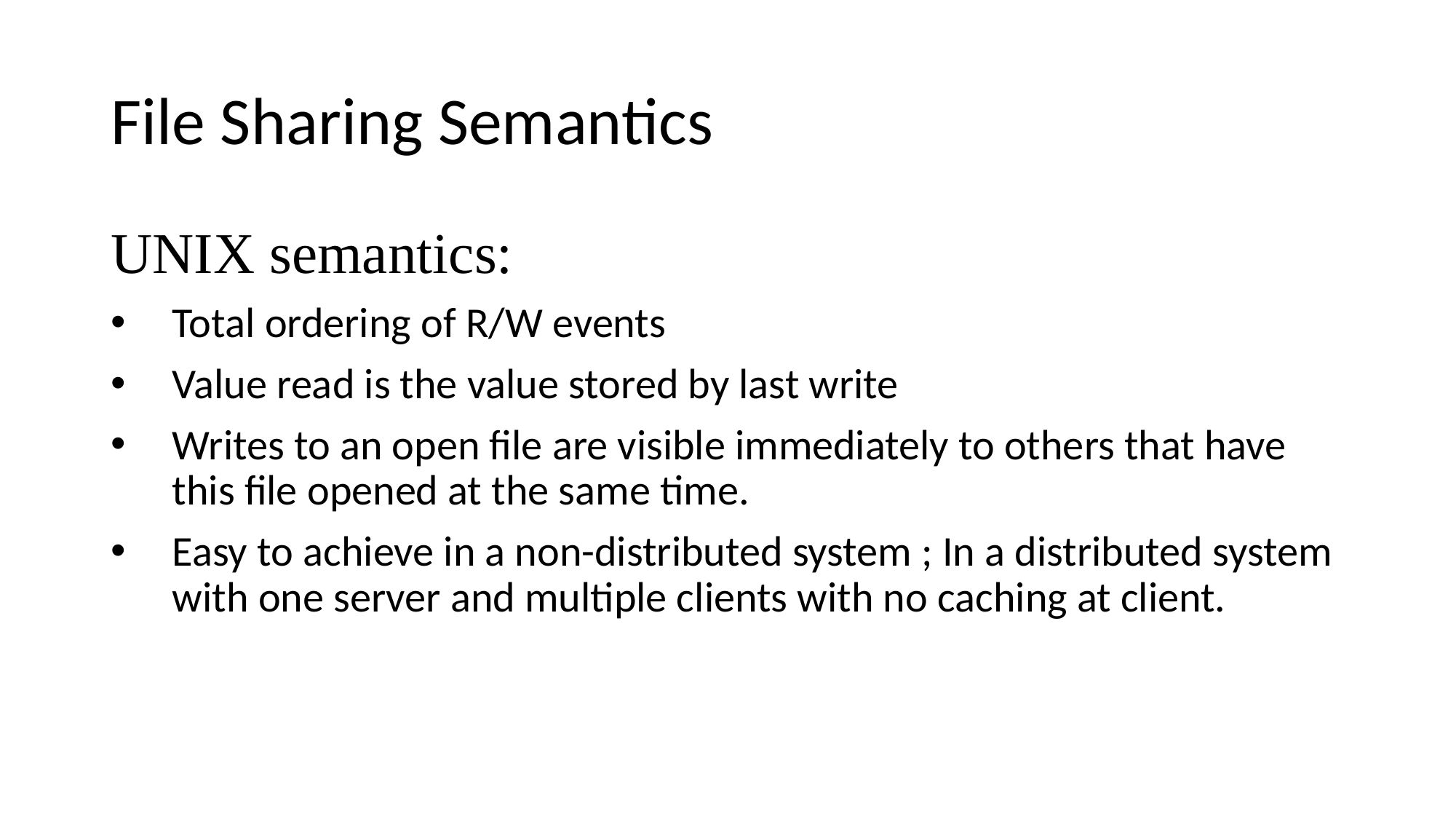

# File Sharing Semantics
UNIX semantics:
Total ordering of R/W events
Value read is the value stored by last write
Writes to an open file are visible immediately to others that have  this file opened at the same time.
Easy to achieve in a non-distributed system ; In a distributed system with one server and multiple clients with no caching at client.